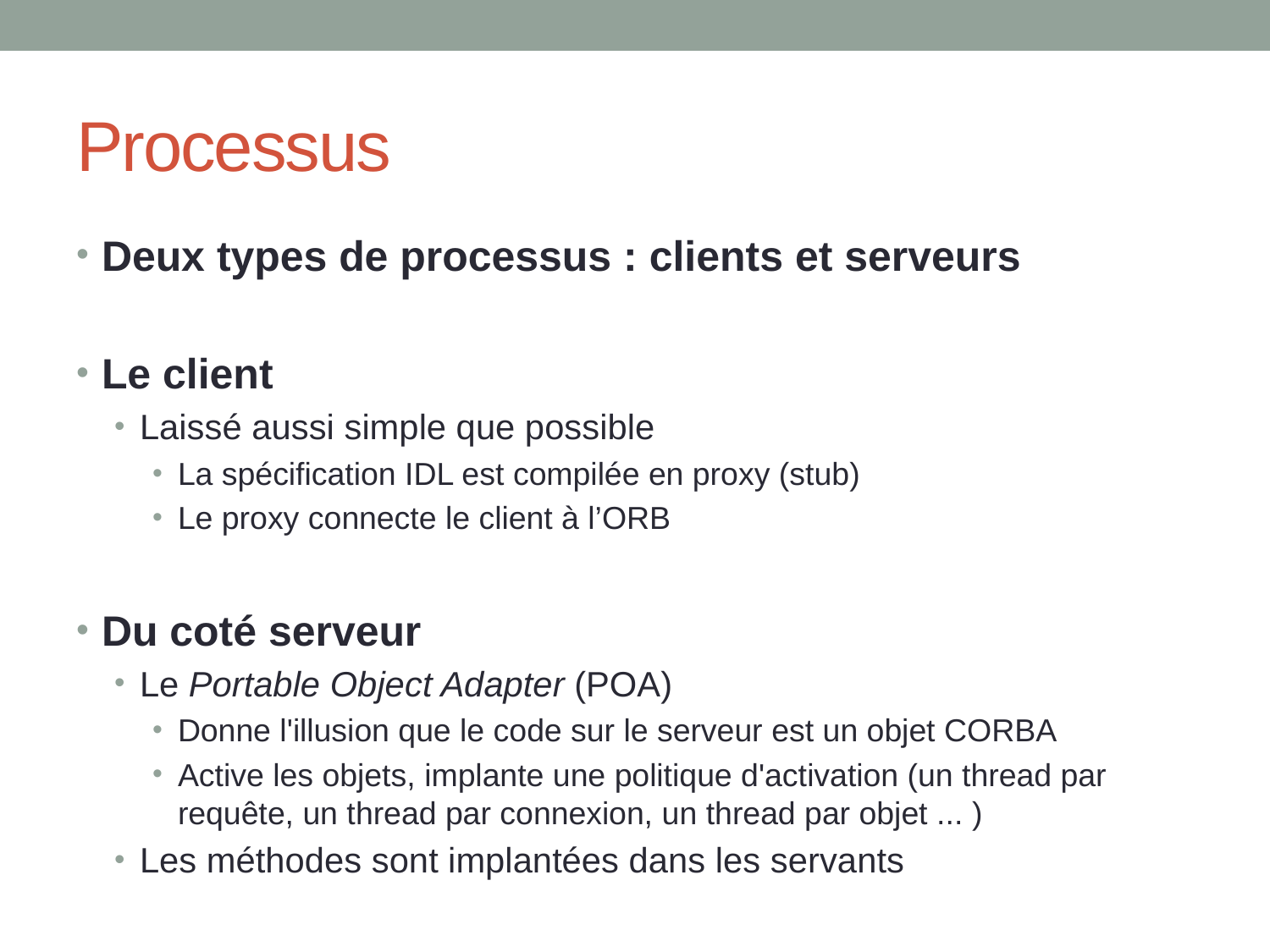

# Processus
Deux types de processus : clients et serveurs

Le client
Laissé aussi simple que possible
La spécification IDL est compilée en proxy (stub)
Le proxy connecte le client à l’ORB

Du coté serveur
Le Portable Object Adapter (POA)
Donne l'illusion que le code sur le serveur est un objet CORBA
Active les objets, implante une politique d'activation (un thread par requête, un thread par connexion, un thread par objet ... )
Les méthodes sont implantées dans les servants